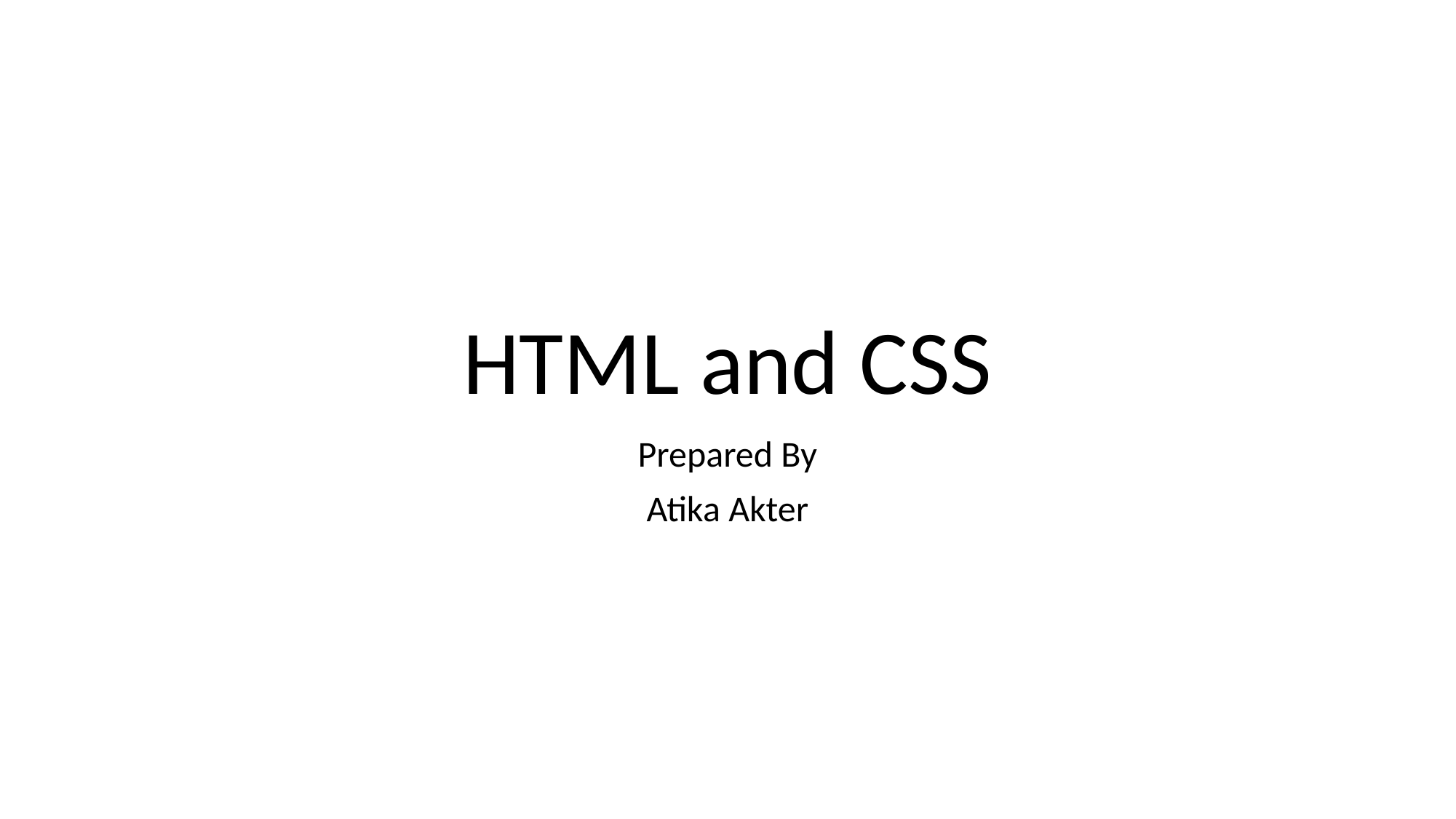

# HTML and CSS
Prepared By
Atika Akter